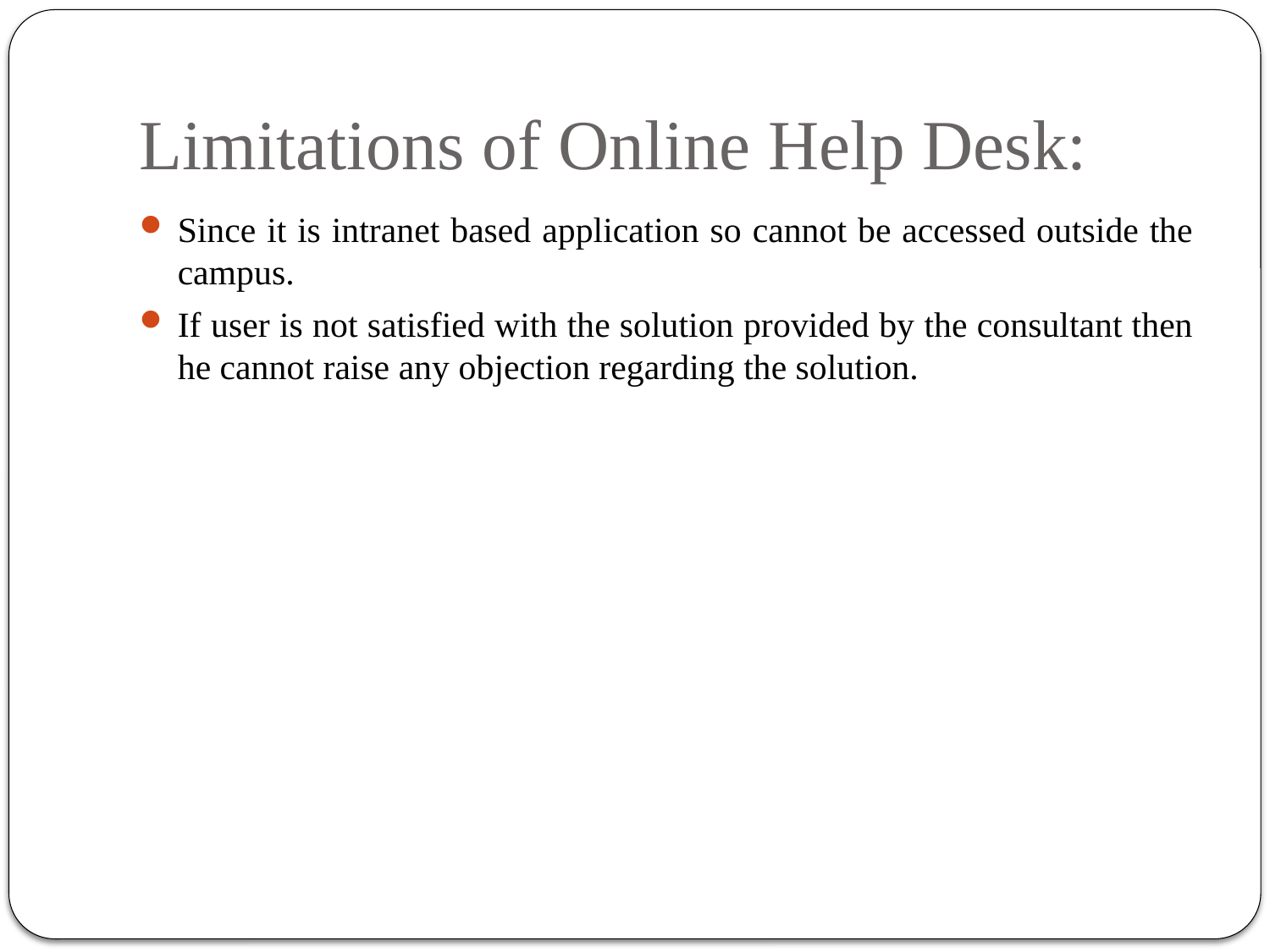

# Limitations of Online Help Desk:
Since it is intranet based application so cannot be accessed outside the campus.
If user is not satisfied with the solution provided by the consultant then he cannot raise any objection regarding the solution.